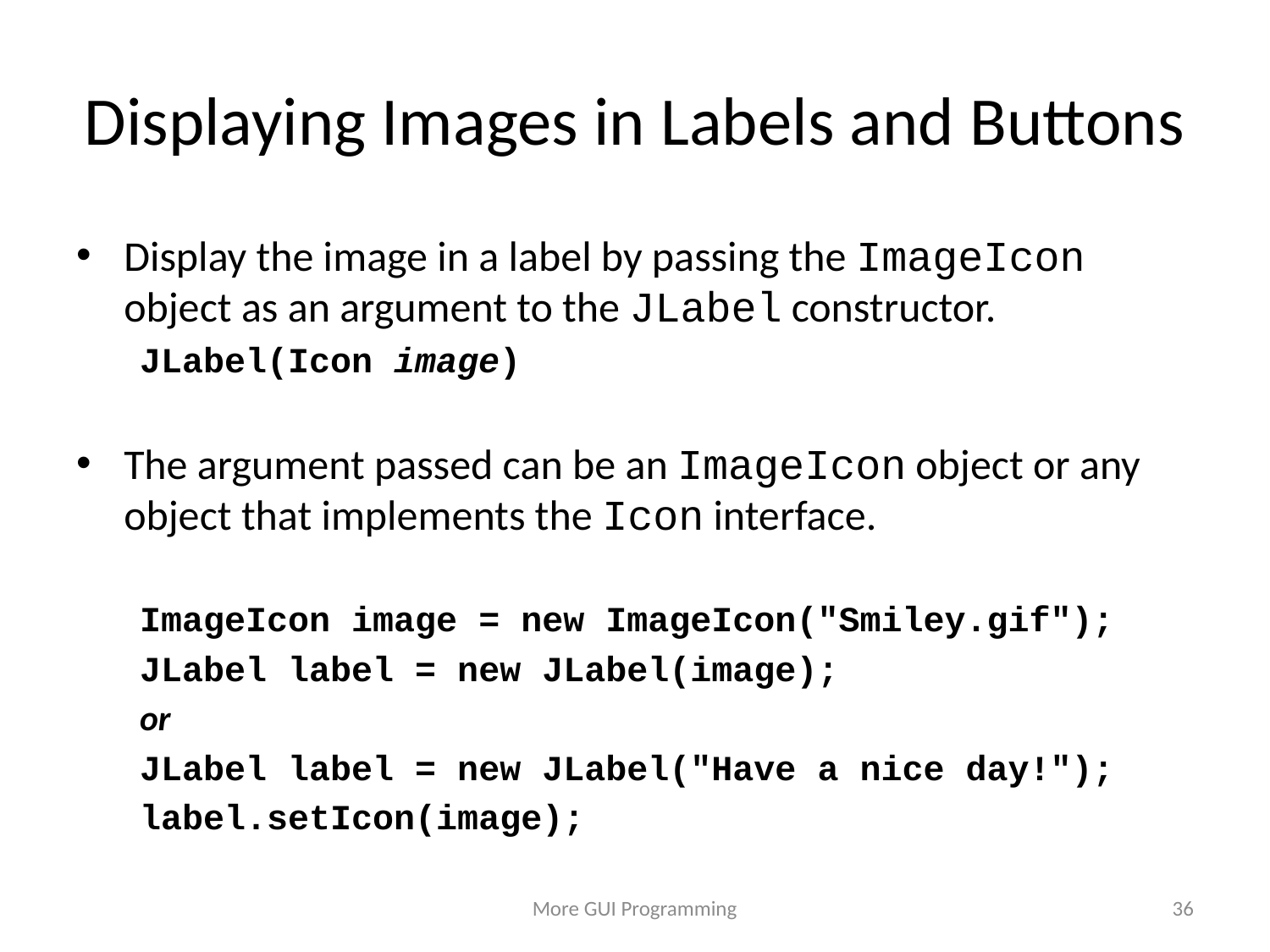

# Displaying Images in Labels and Buttons
Display the image in a label by passing the ImageIcon object as an argument to the JLabel constructor.
JLabel(Icon image)

The argument passed can be an ImageIcon object or any object that implements the Icon interface.
ImageIcon image = new ImageIcon("Smiley.gif");
JLabel label = new JLabel(image);
or
JLabel label = new JLabel("Have a nice day!");
label.setIcon(image);

More GUI Programming
36